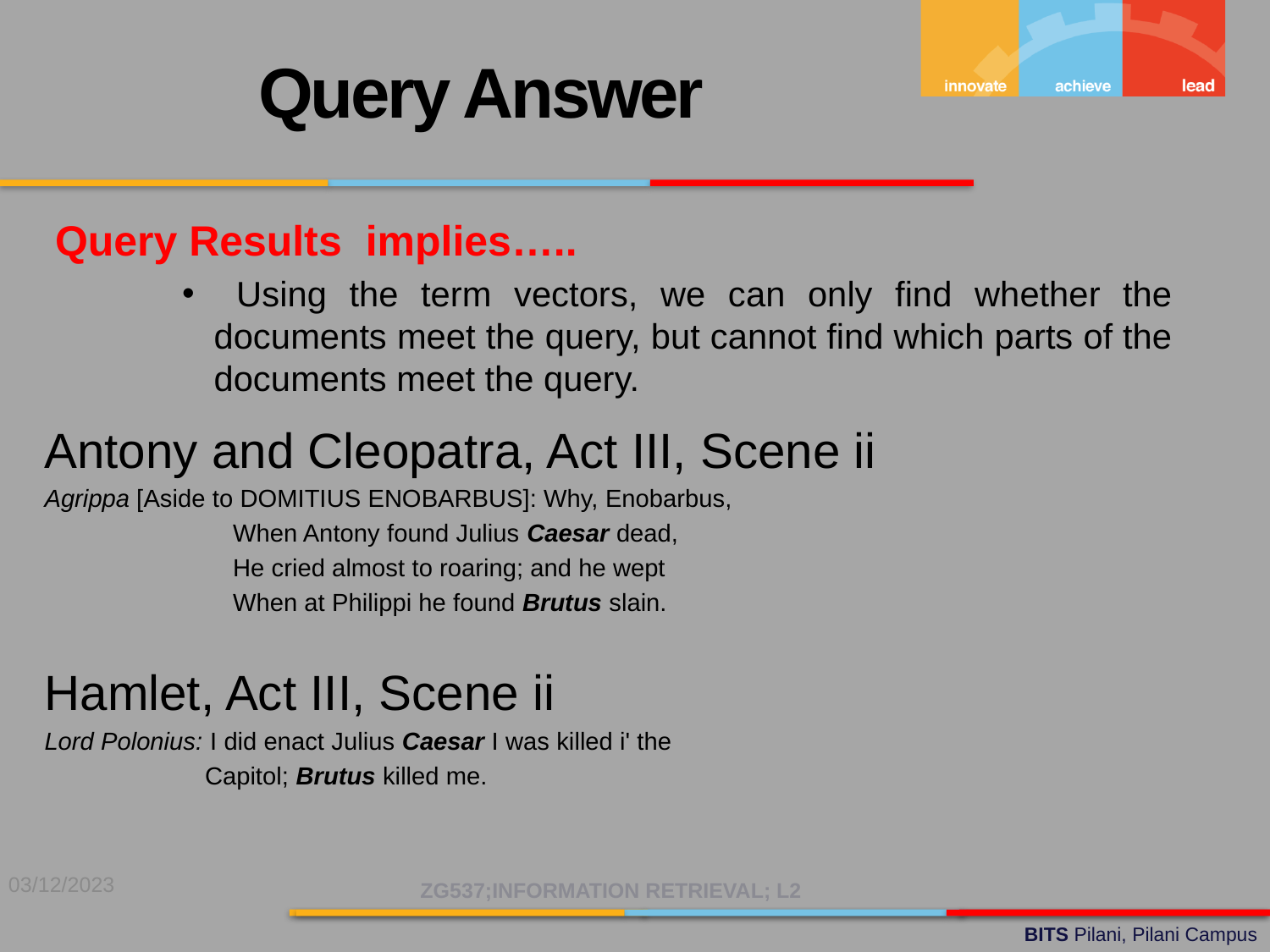

Query Answer
Query Results  implies…..
 Using the term vectors, we can only find whether the documents meet the query, but cannot find which parts of the documents meet the query.
Antony and Cleopatra, Act III, Scene ii
Agrippa [Aside to DOMITIUS ENOBARBUS]: Why, Enobarbus,
                           When Antony found Julius Caesar dead,
                           He cried almost to roaring; and he wept
                           When at Philippi he found Brutus slain.

Hamlet, Act III, Scene ii
Lord Polonius: I did enact Julius Caesar I was killed i' the
                       Capitol; Brutus killed me.
03/12/2023
ZG537;INFORMATION RETRIEVAL; L2